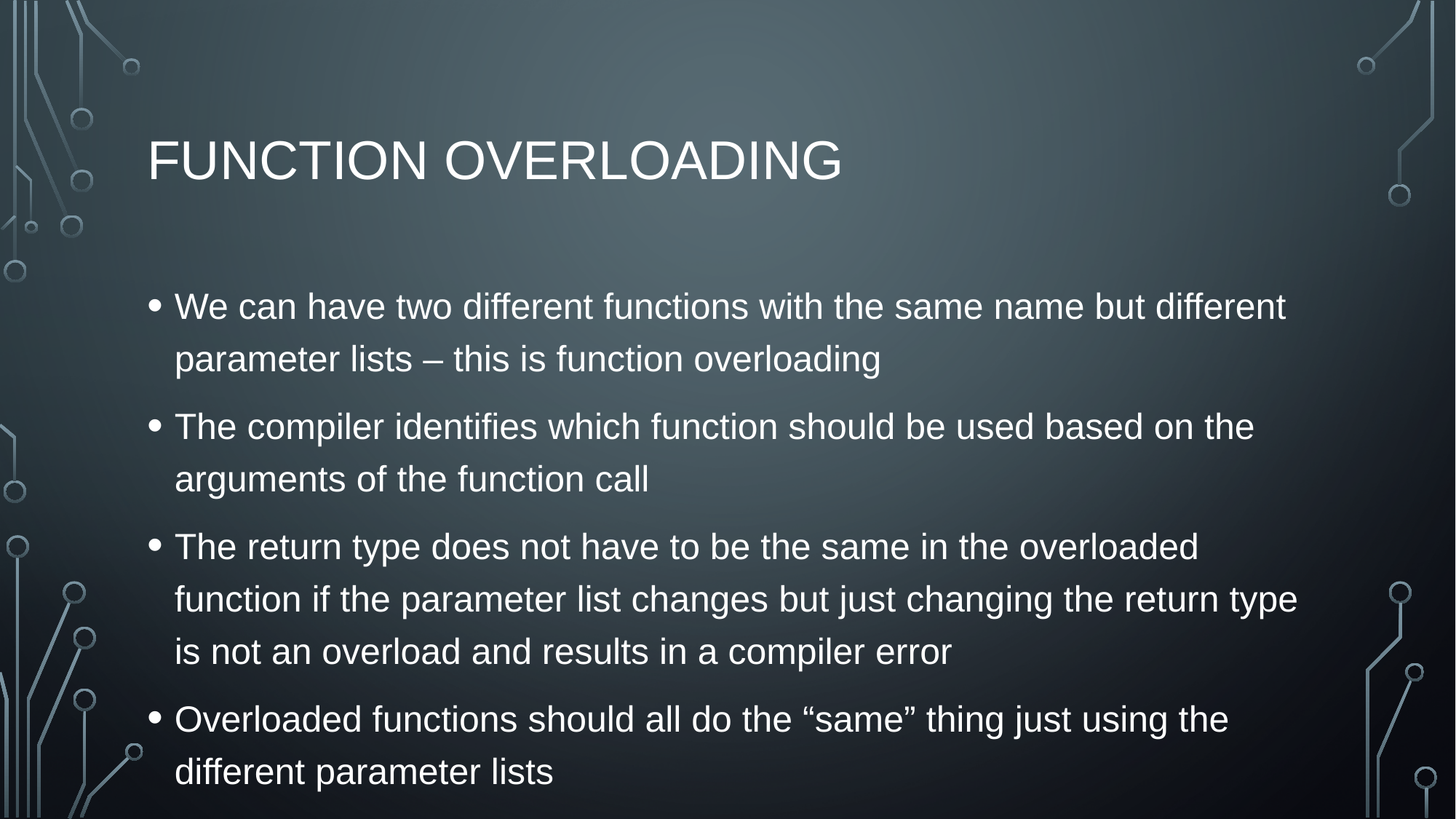

# Function Overloading
We can have two different functions with the same name but different parameter lists – this is function overloading
The compiler identifies which function should be used based on the arguments of the function call
The return type does not have to be the same in the overloaded function if the parameter list changes but just changing the return type is not an overload and results in a compiler error
Overloaded functions should all do the “same” thing just using the different parameter lists